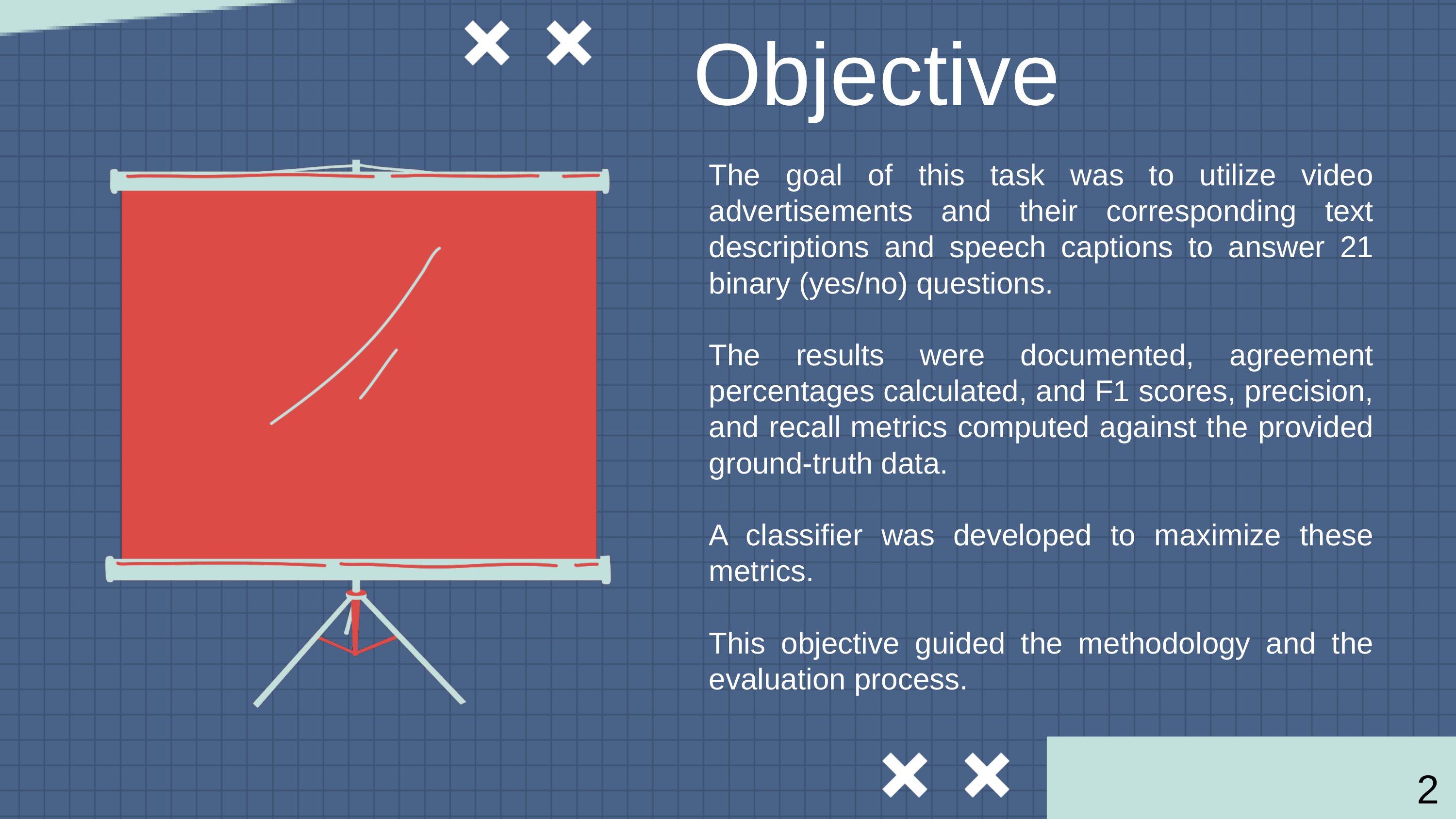

Objective
The goal of this task was to utilize video advertisements and their corresponding text descriptions and speech captions to answer 21 binary (yes/no) questions.

The results were documented, agreement percentages calculated, and F1 scores, precision, and recall metrics computed against the provided ground-truth data.

A classifier was developed to maximize these metrics.

This objective guided the methodology and the evaluation process.

2